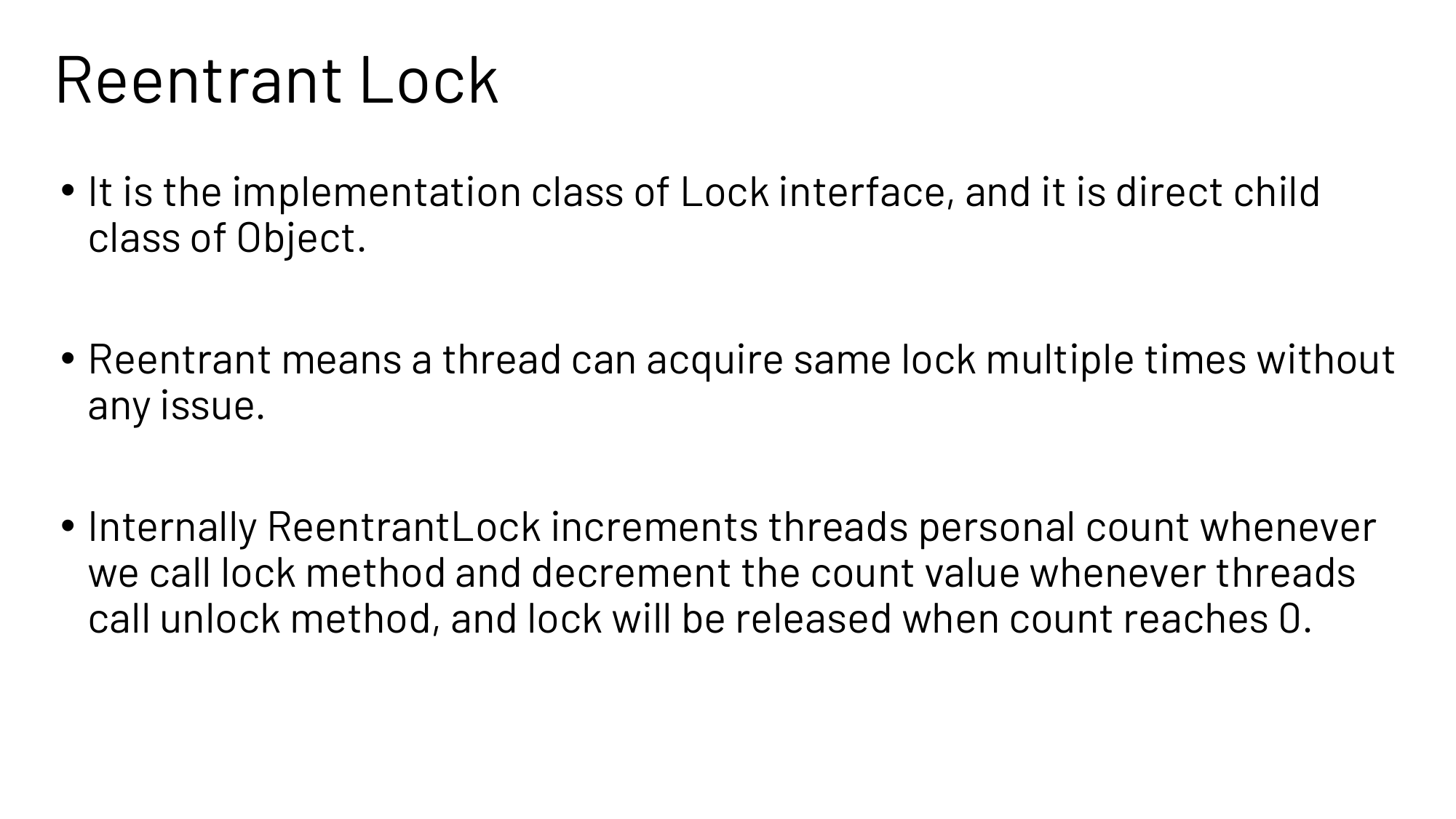

Reentrant Lock
It is the implementation class of Lock interface, and it is direct child class of Object.

Reentrant means a thread can acquire same lock multiple times without any issue.

Internally ReentrantLock increments threads personal count whenever we call lock method and decrement the count value whenever threads call unlock method, and lock will be released when count reaches 0.